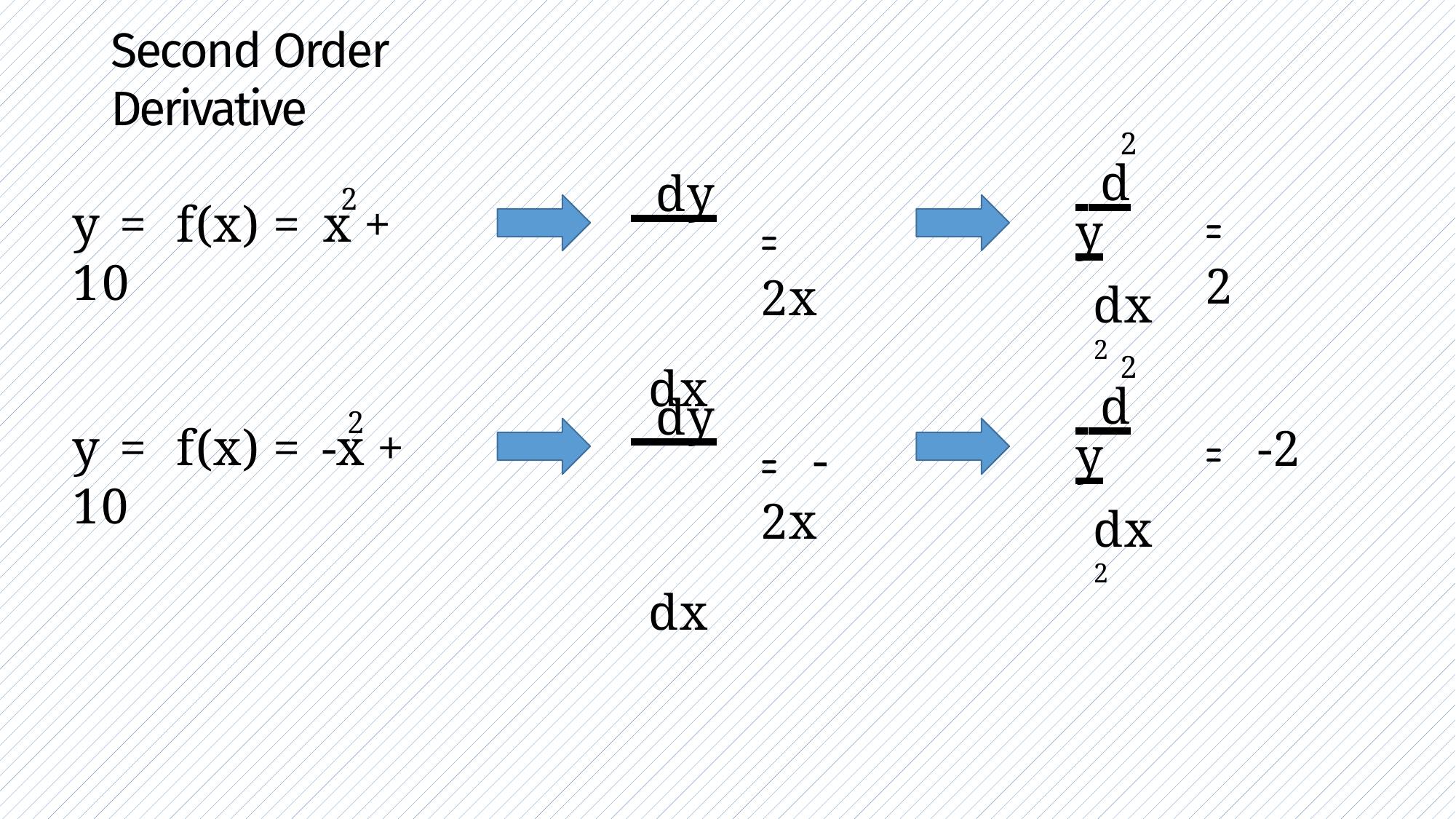

# Second Order Derivative
2
  d y
dx2
  dy 	 dx
=	2
2
=	2x
y	=	f(x) =	x + 10

2
  d y
dx2
  dy 	 dx
=	-2
2
=	-2x
y	=	f(x) = -x + 10